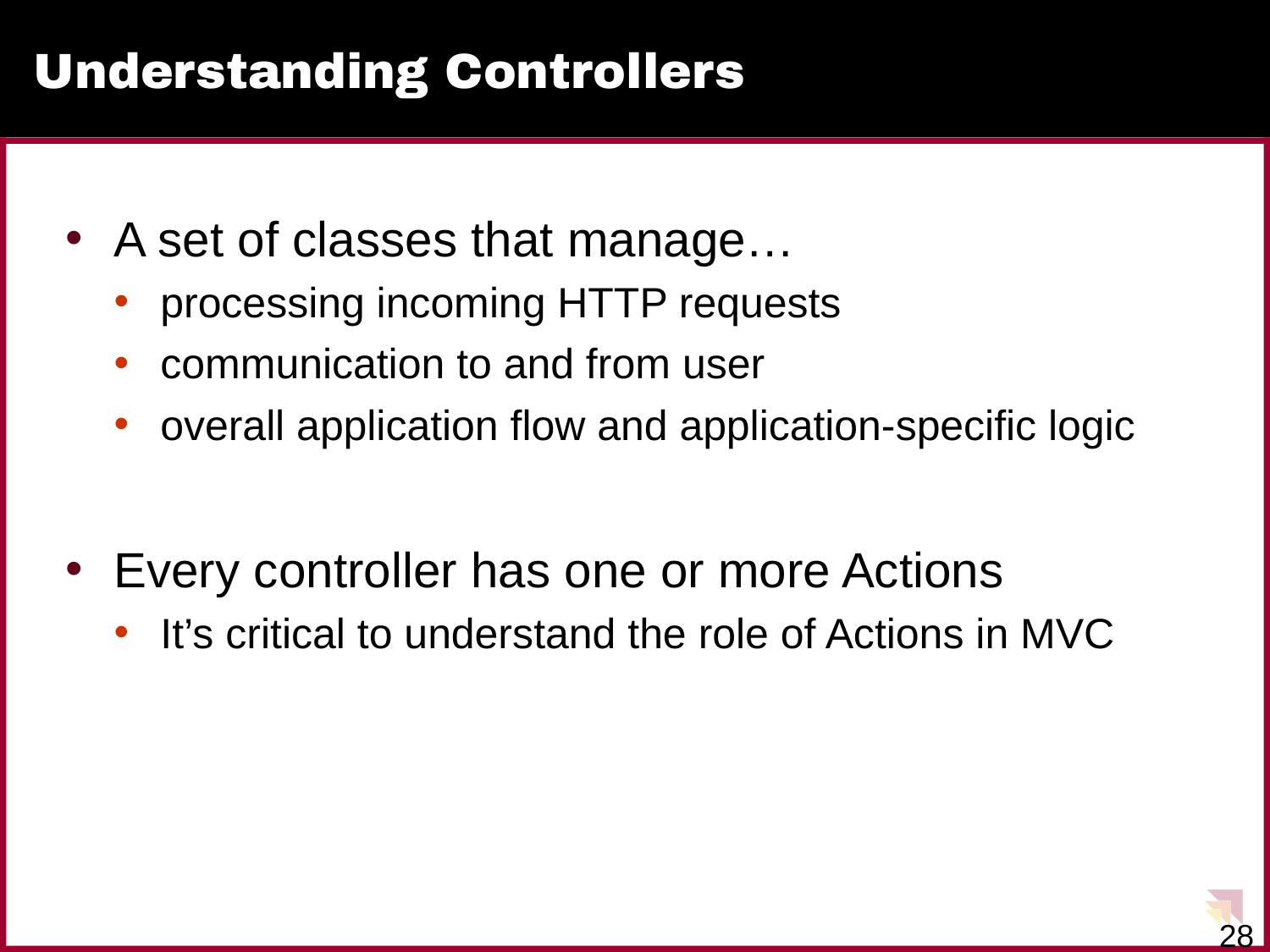

# Understanding Controllers
A set of classes that manage…
processing incoming HTTP requests
communication to and from user
overall application flow and application-specific logic

Every controller has one or more Actions
It’s critical to understand the role of Actions in MVC
28